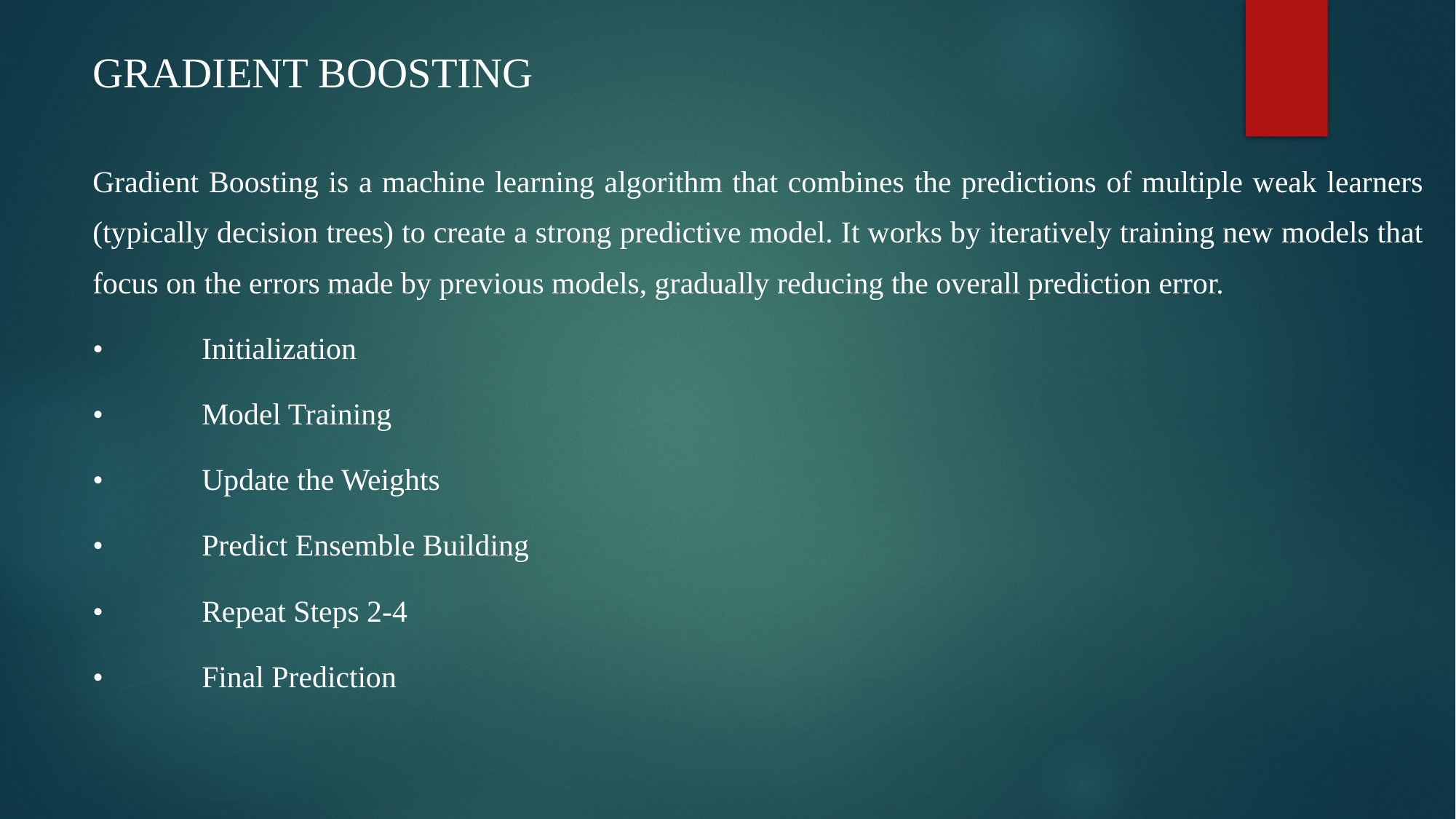

# GRADIENT BOOSTING
Gradient Boosting is a machine learning algorithm that combines the predictions of multiple weak learners (typically decision trees) to create a strong predictive model. It works by iteratively training new models that focus on the errors made by previous models, gradually reducing the overall prediction error.
•	Initialization
•	Model Training
•	Update the Weights
•	Predict Ensemble Building
•	Repeat Steps 2-4
•	Final Prediction